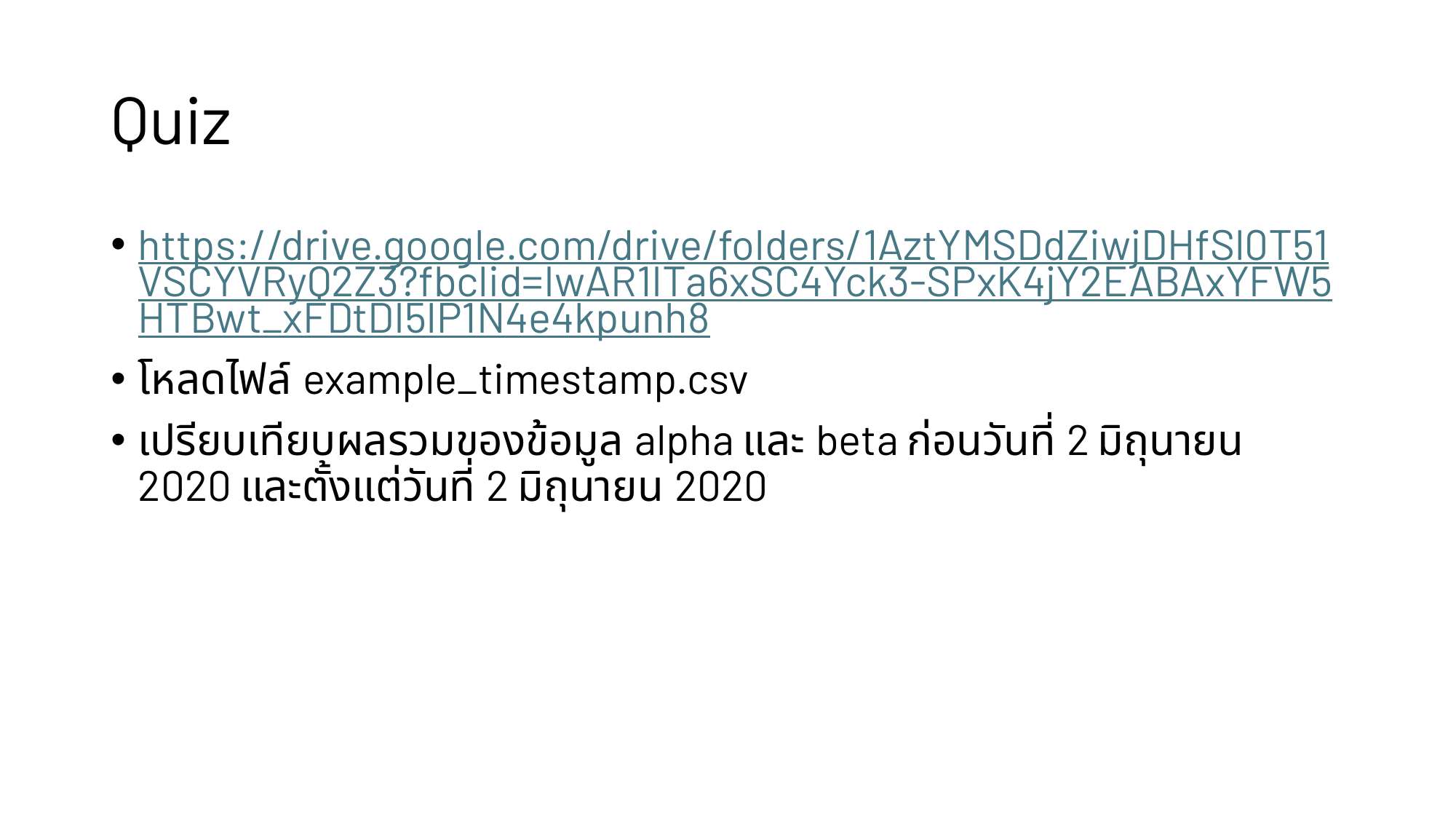

# Quiz
https://drive.google.com/drive/folders/1AztYMSDdZiwjDHfSl0T51VSCYVRyQ2Z3?fbclid=IwAR1ITa6xSC4Yck3-SPxK4jY2EABAxYFW5HTBwt_xFDtDI5lP1N4e4kpunh8
โหลดไฟล์ example_timestamp.csv
เปรียบเทียบผลรวมของข้อมูล alpha และ beta ก่อนวันที่ 2 มิถุนายน 2020 และตั้งแต่วันที่ 2 มิถุนายน 2020